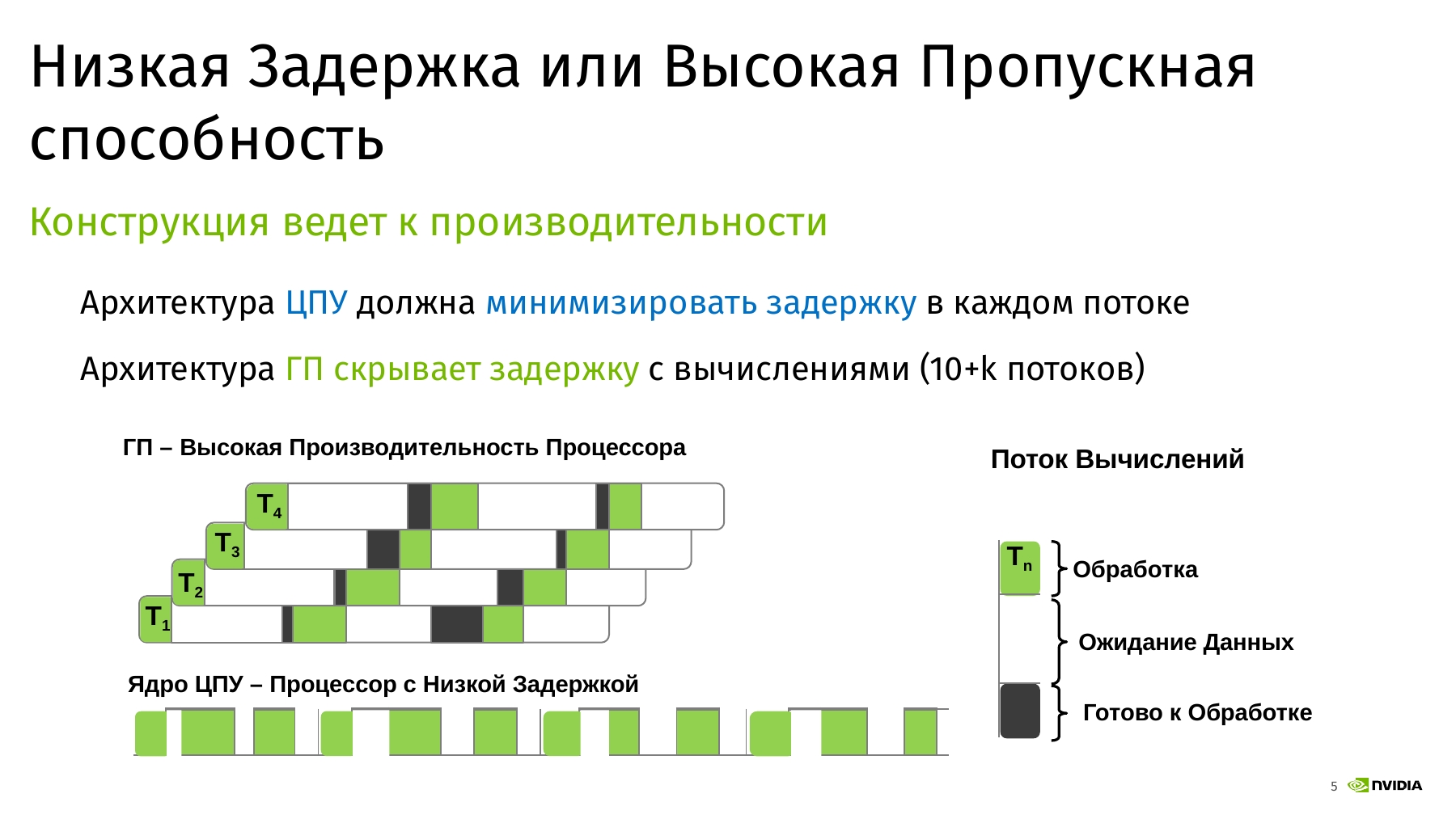

# Низкая Задержка или Высокая Пропускная способность Конструкция ведет к производительности
Архитектура ЦПУ должна минимизировать задержку в каждом потоке
Архитектура ГП скрывает задержку с вычислениями (10+k потоков)
ГП – Высокая Производительность Процессора
Поток Вычислений

T4
T3
T2

| Tn |
| --- |
|  |
|  |

Обработка

T1

Ожидание Данных
Ядро ЦПУ – Процессор с Низкой Задержкой

Готово к Обработке
| T1 |  |  |  |  |  | T2 |  |  |  |  |  | T3 |  |  |  |  |  | T4 |  |  |  |  |  |
| --- | --- | --- | --- | --- | --- | --- | --- | --- | --- | --- | --- | --- | --- | --- | --- | --- | --- | --- | --- | --- | --- | --- | --- |

5